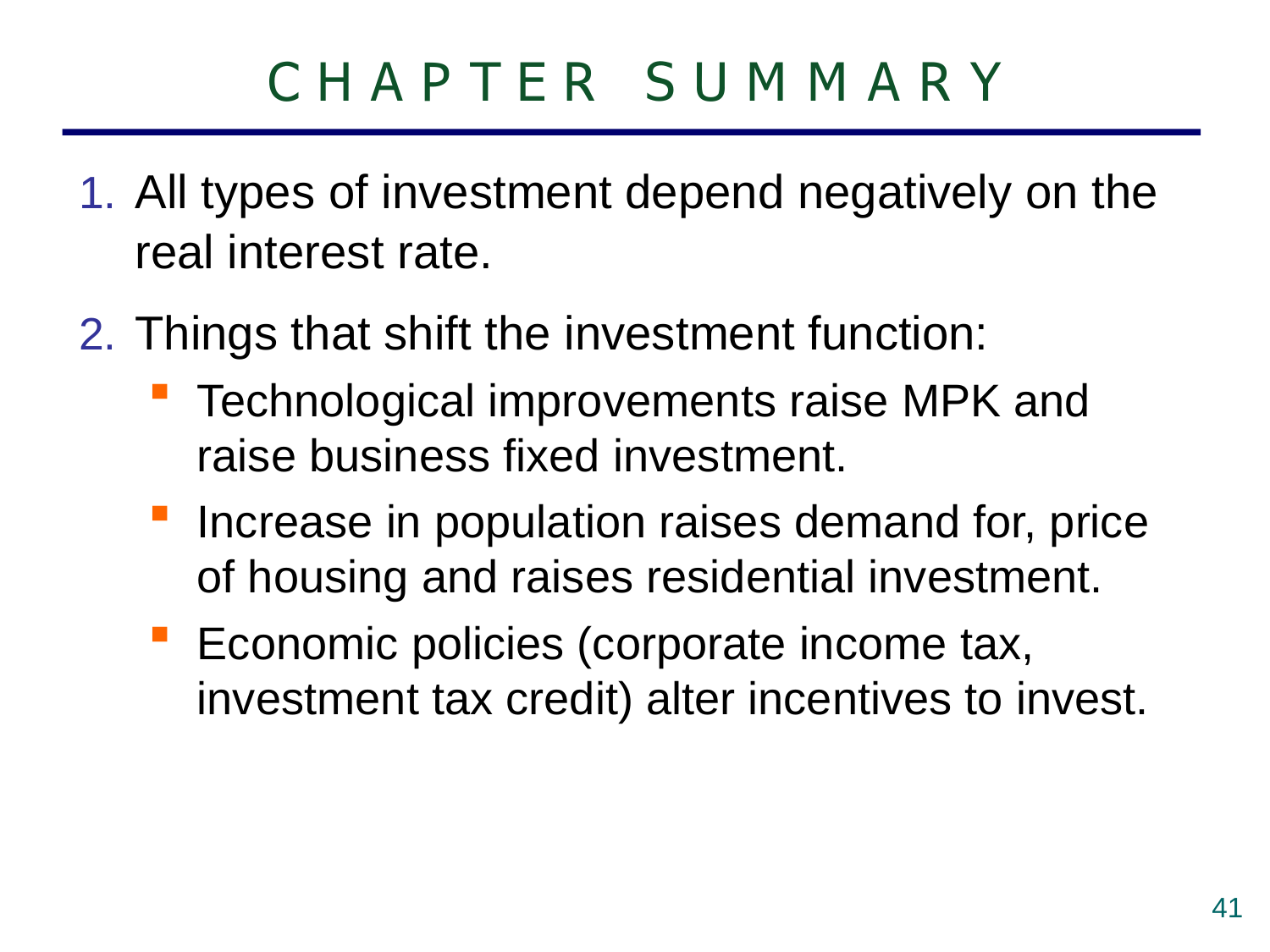

# CHAPTER SUMMARY

All types of investment depend negatively on the real interest rate.
Things that shift the investment function:
Technological improvements raise MPK and raise business fixed investment.
Increase in population raises demand for, price of housing and raises residential investment.
Economic policies (corporate income tax, investment tax credit) alter incentives to invest.
41